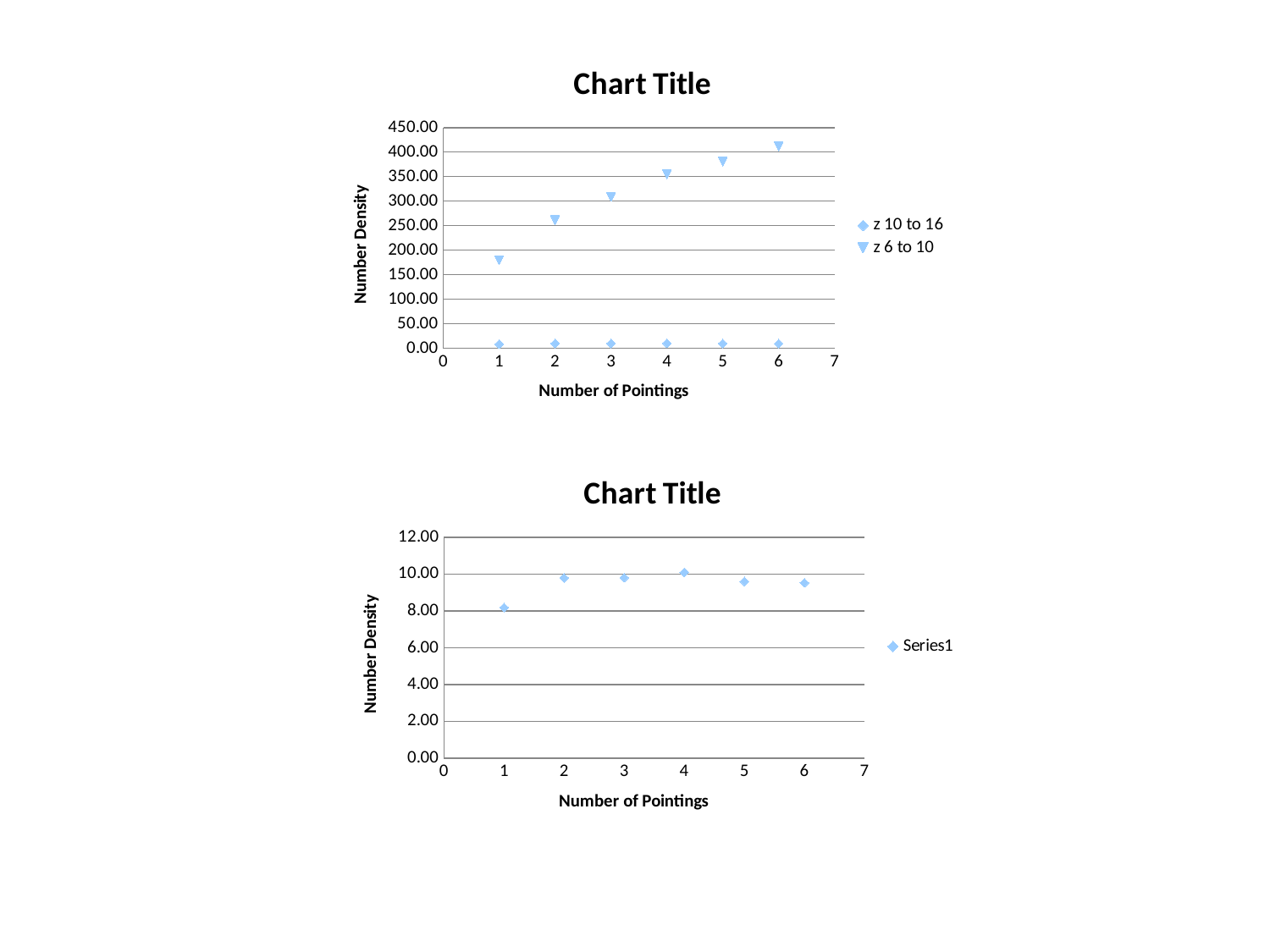

### Chart:

| Category |  |  |
|---|---|---|

### Chart:

| Category |  |
|---|---|